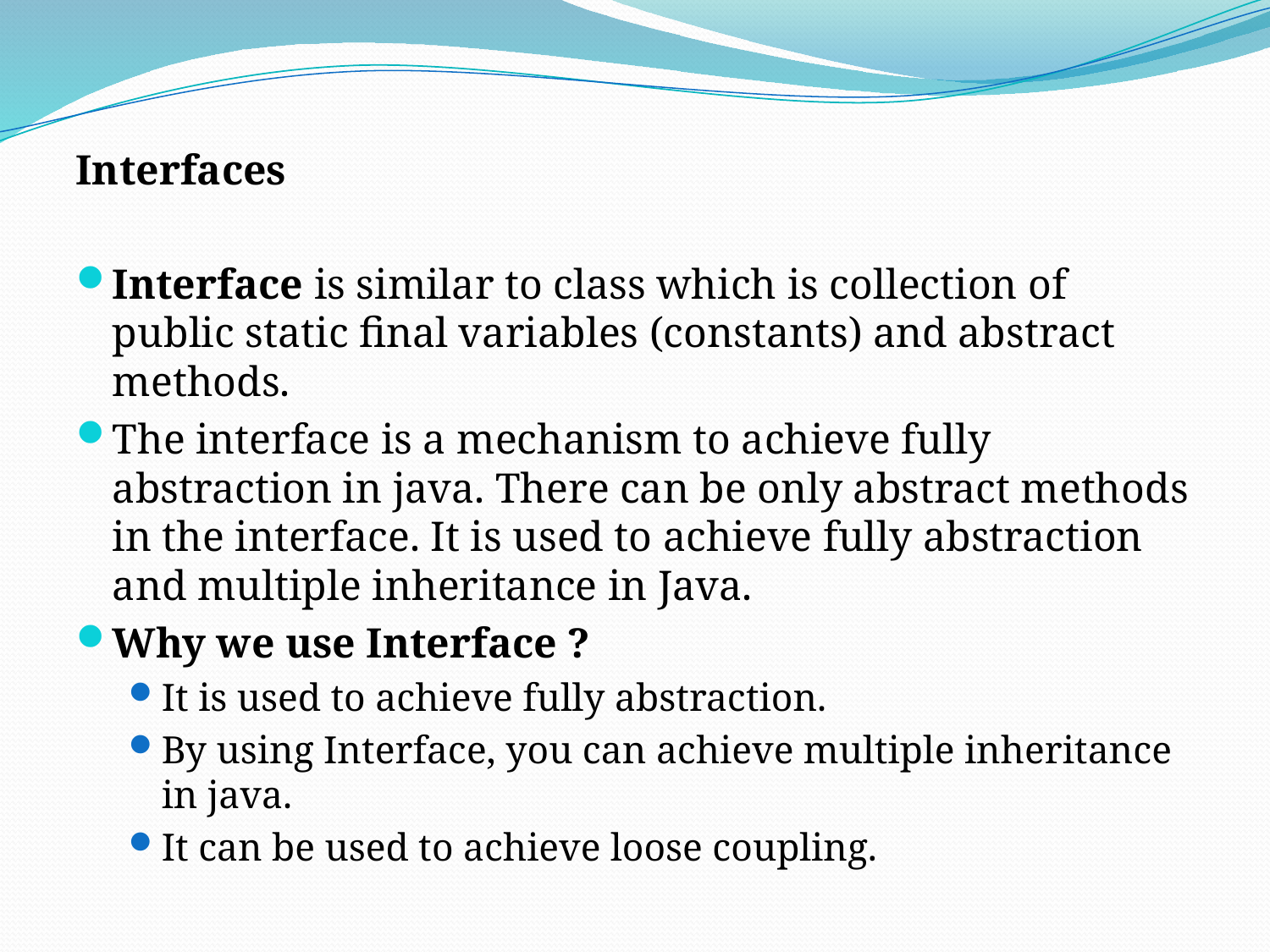

Interfaces

Interface is similar to class which is collection of public static final variables (constants) and abstract methods.
The interface is a mechanism to achieve fully abstraction in java. There can be only abstract methods in the interface. It is used to achieve fully abstraction and multiple inheritance in Java.
Why we use Interface ?
It is used to achieve fully abstraction.
By using Interface, you can achieve multiple inheritance in java.
It can be used to achieve loose coupling.